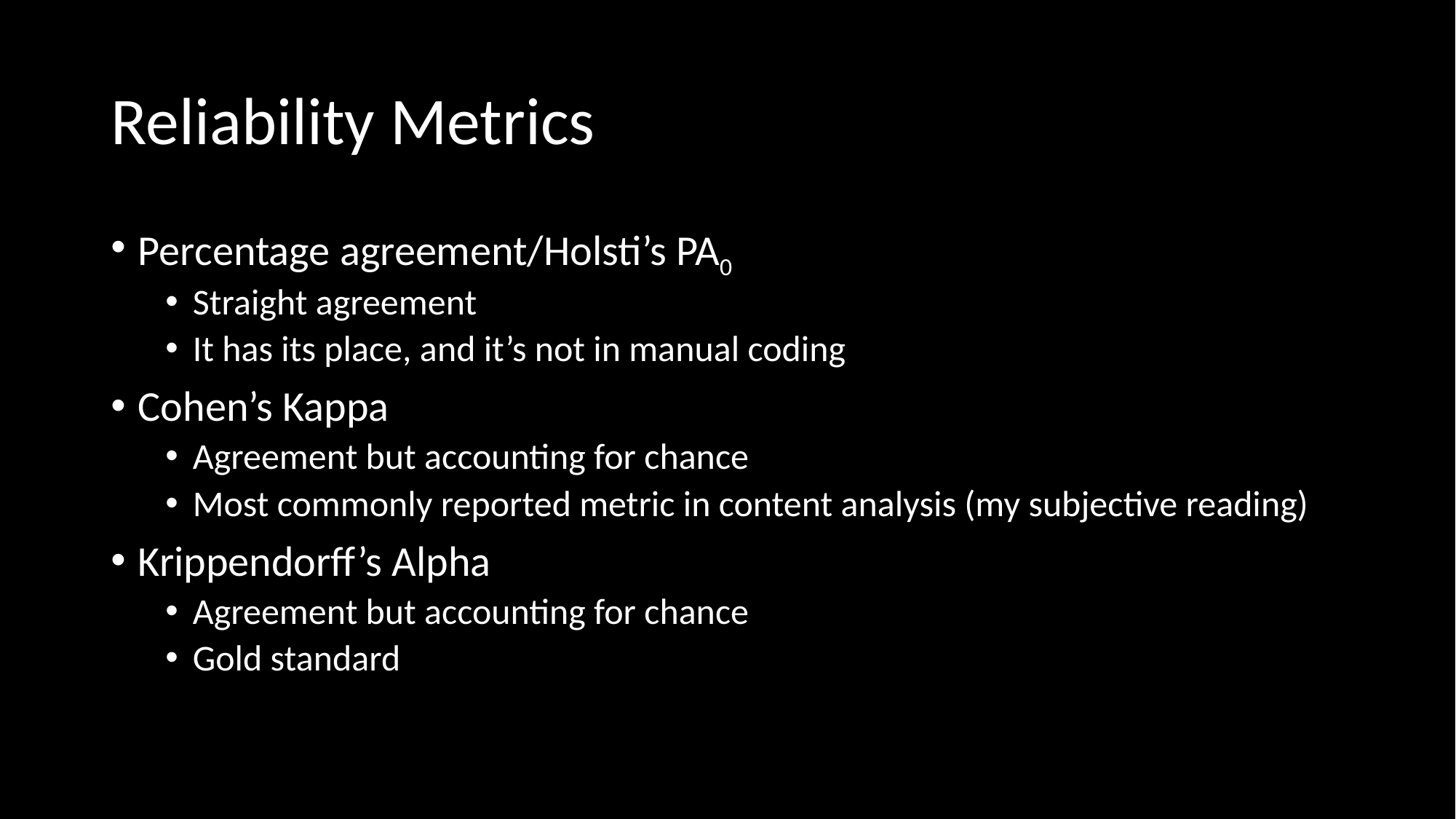

# Reliability Metrics
Percentage agreement/Holsti’s PA0
Straight agreement
It has its place, and it’s not in manual coding
Cohen’s Kappa
Agreement but accounting for chance
Most commonly reported metric in content analysis (my subjective reading)
Krippendorff’s Alpha
Agreement but accounting for chance
Gold standard